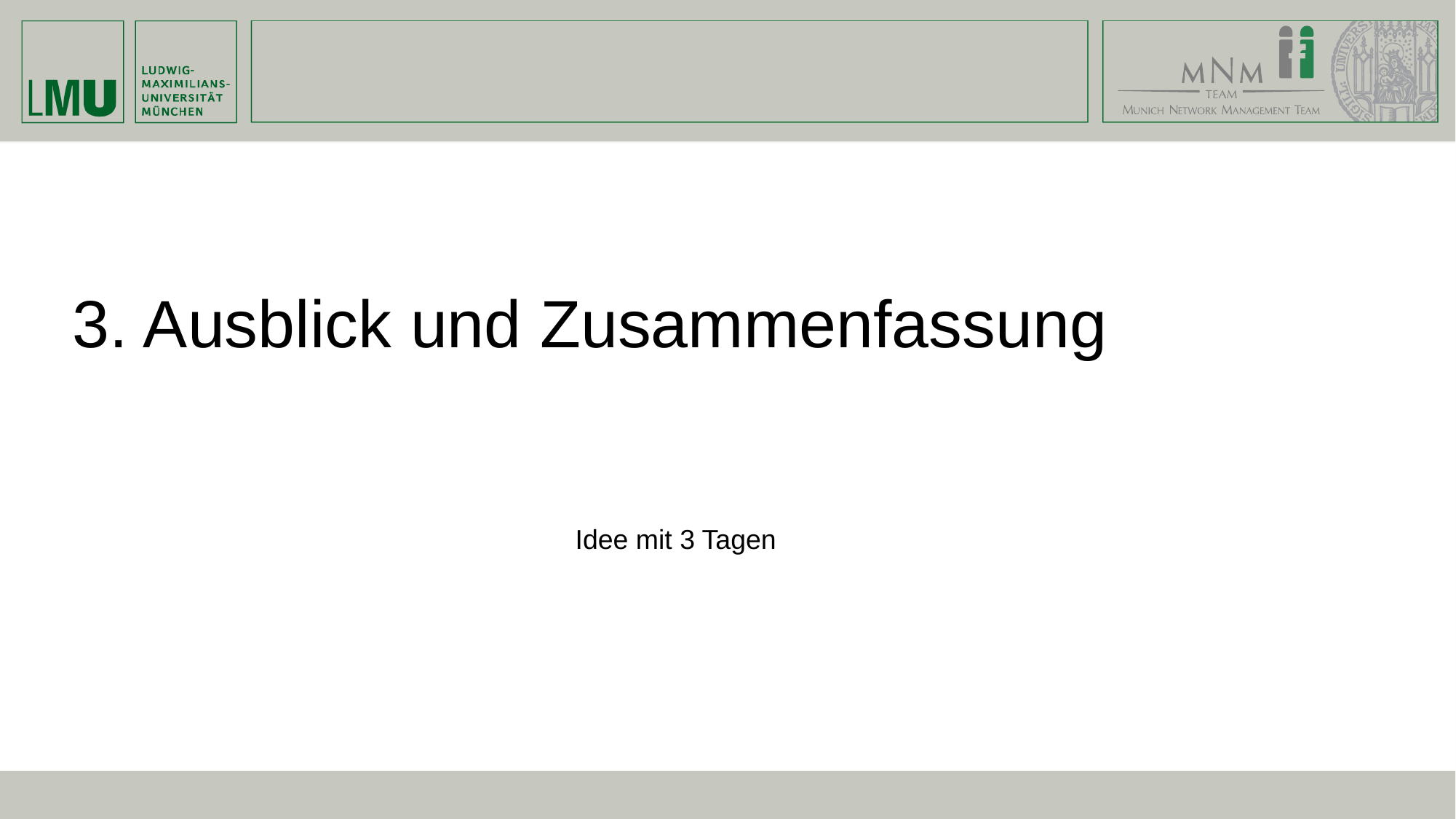

# 3. Ausblick und Zusammenfassung
Idee mit 3 Tagen